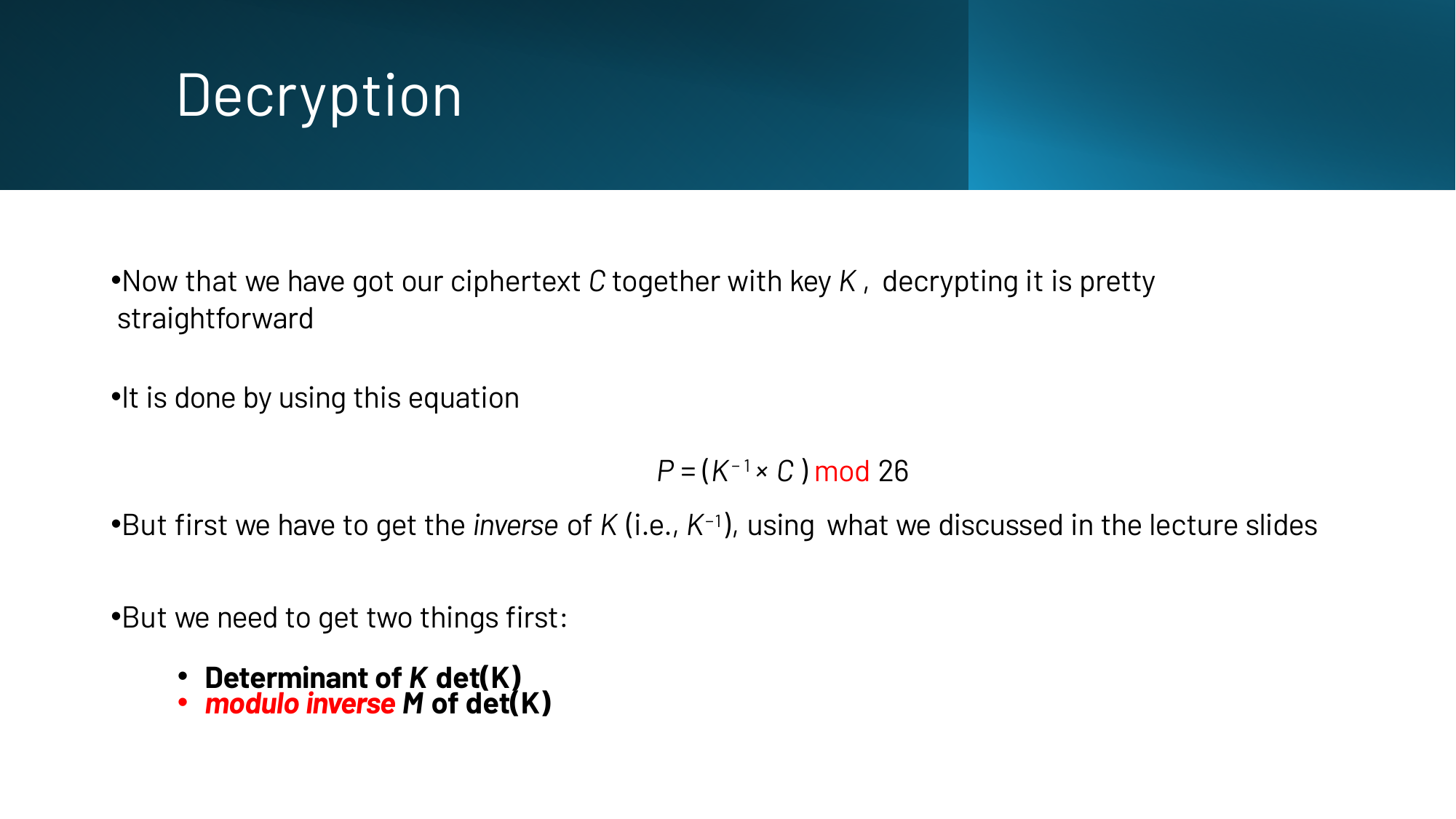

# Decryption

Now that we have got our ciphertext C together with key K ,  decrypting it is pretty straightforward

It is done by using this equation

P = (K−1 × C ) mod 26
But first we have to get the inverse of K (i.e., K−1), using  what we discussed in the lecture slides

But we need to get two things first:

Determinant of K det(K)
modulo inverse M of det(K)